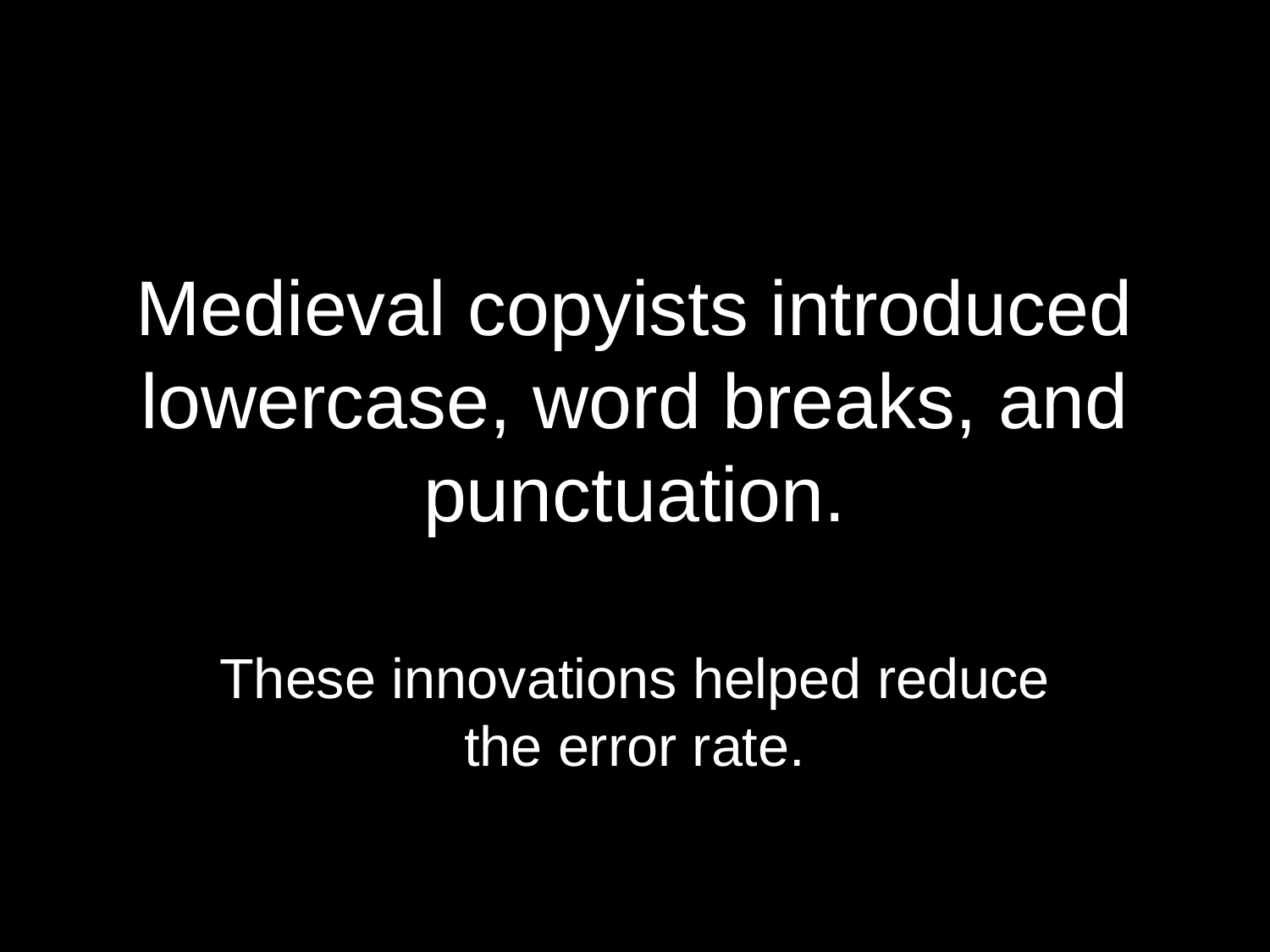

# Medieval copyists introduced lowercase, word breaks, and punctuation.

These innovations helped reduce the error rate.